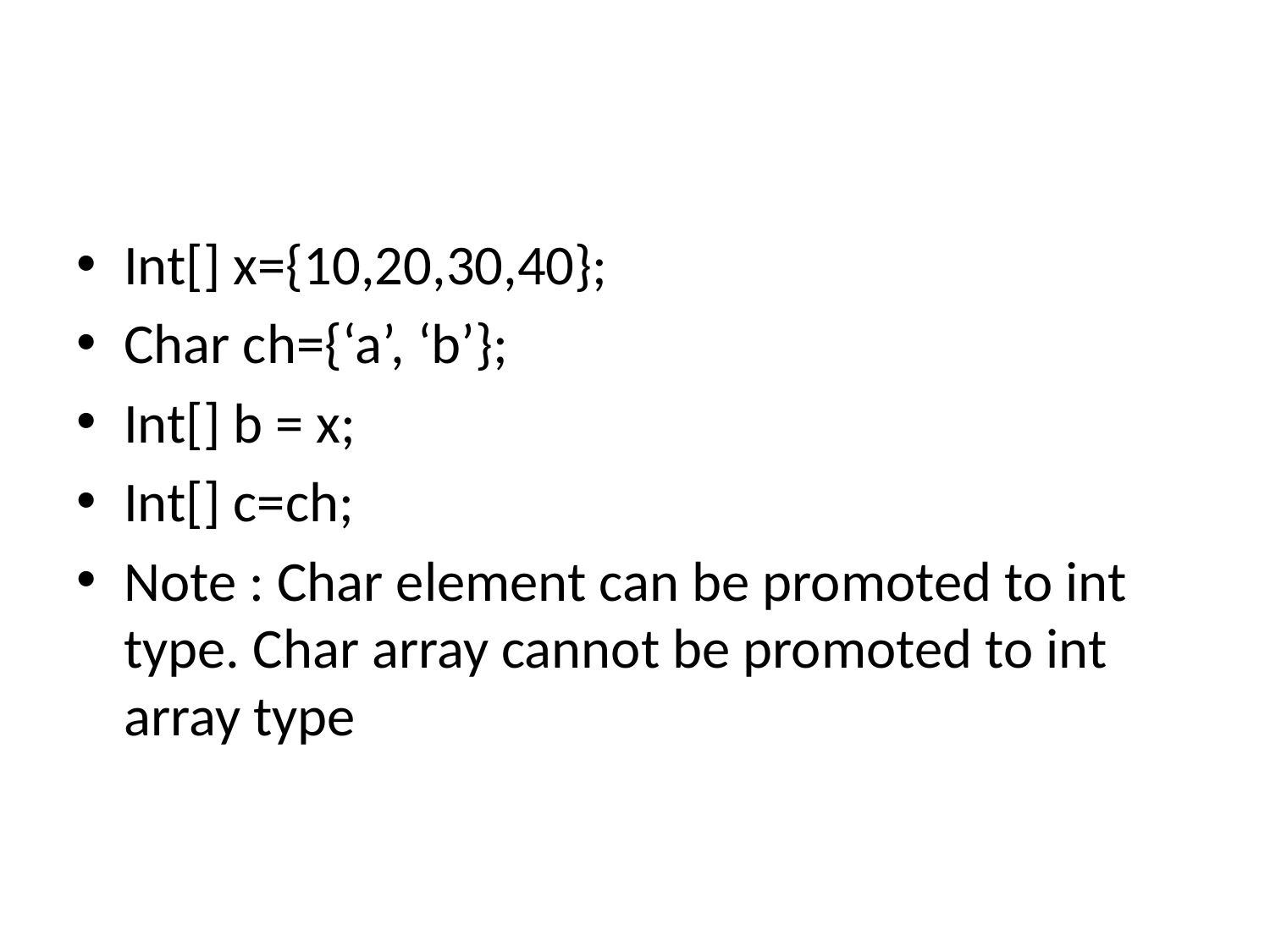

#
Int[] x={10,20,30,40};
Char ch={‘a’, ‘b’};
Int[] b = x;
Int[] c=ch;
Note : Char element can be promoted to int type. Char array cannot be promoted to int array type